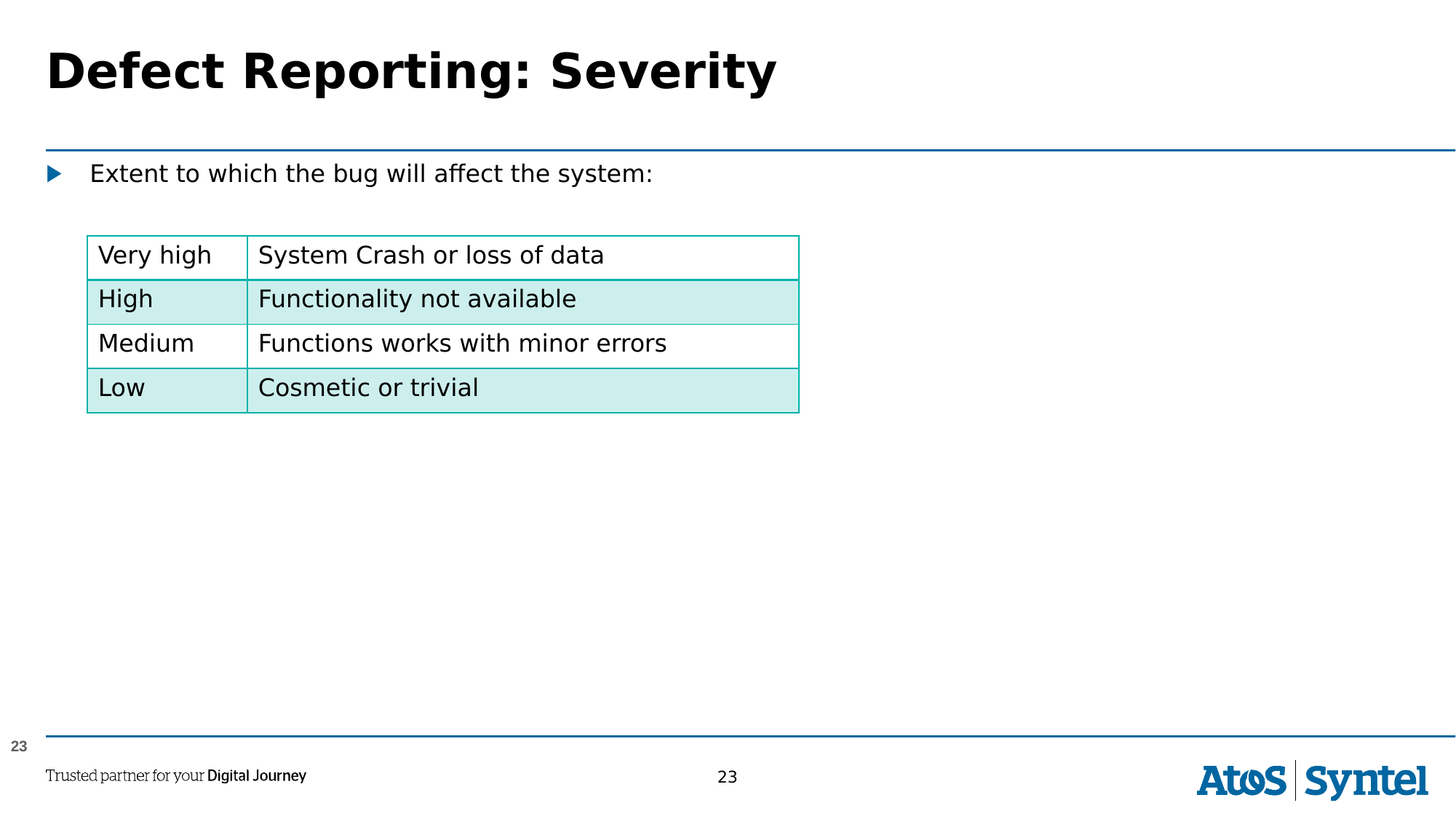

# Defect Reporting: Severity
Extent to which the bug will affect the system:

| Very high | System Crash or loss of data |
| --- | --- |
| High | Functionality not available |
| Medium | Functions works with minor errors |
| Low | Cosmetic or trivial |
23